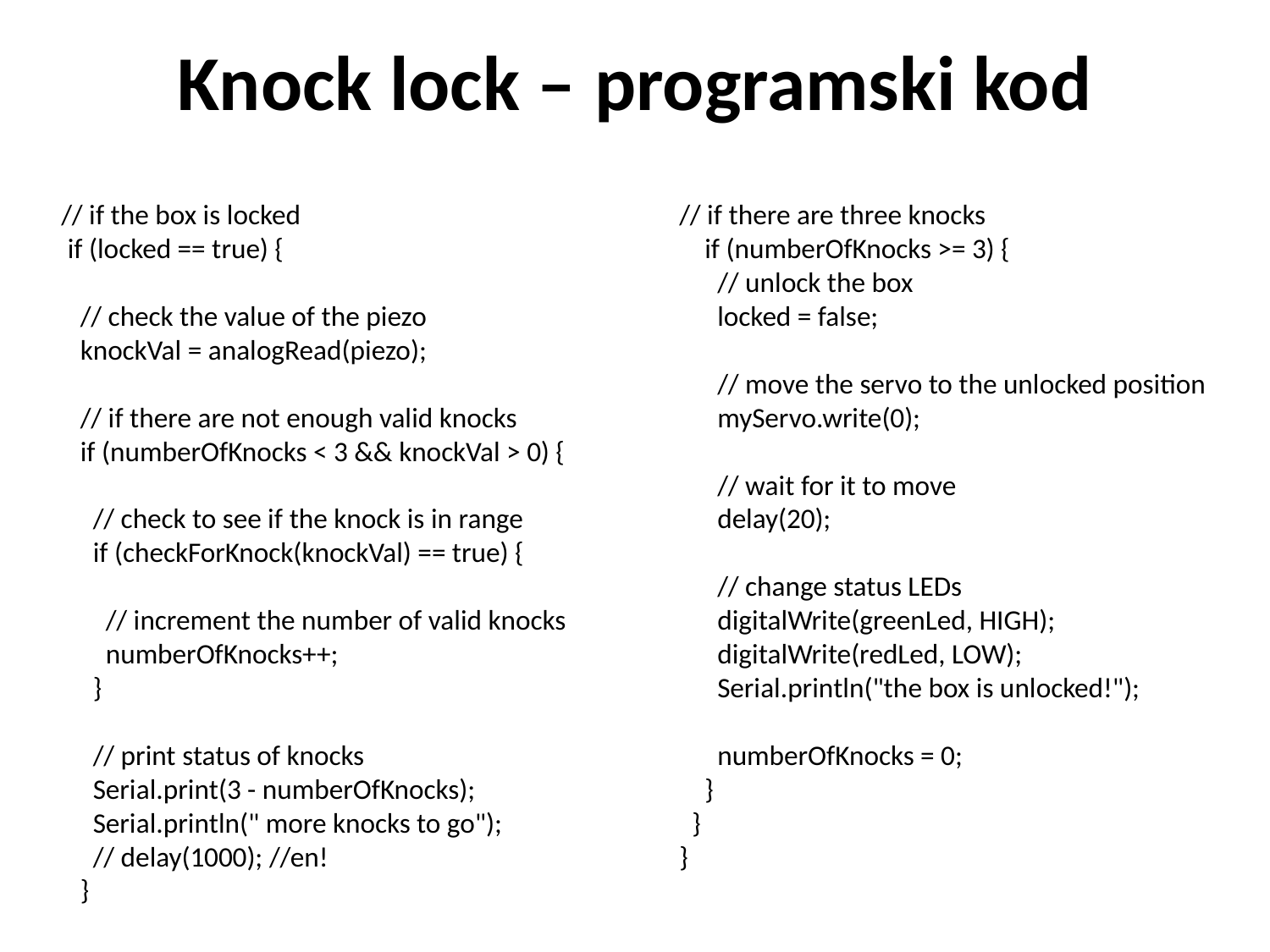

# Knock lock – programski kod
 // if the box is locked
  if (locked == true) {

    // check the value of the piezo
    knockVal = analogRead(piezo);

    // if there are not enough valid knocks
    if (numberOfKnocks < 3 && knockVal > 0) {

      // check to see if the knock is in range
      if (checkForKnock(knockVal) == true) {

        // increment the number of valid knocks
        numberOfKnocks++;
      }

      // print status of knocks
      Serial.print(3 - numberOfKnocks);
      Serial.println(" more knocks to go");
      // delay(1000); //en!
    }
// if there are three knocks
    if (numberOfKnocks >= 3) {
      // unlock the box
      locked = false;

      // move the servo to the unlocked position
      myServo.write(0);

      // wait for it to move
      delay(20);

      // change status LEDs
      digitalWrite(greenLed, HIGH);
      digitalWrite(redLed, LOW);
      Serial.println("the box is unlocked!");

      numberOfKnocks = 0;
    }
  }
}